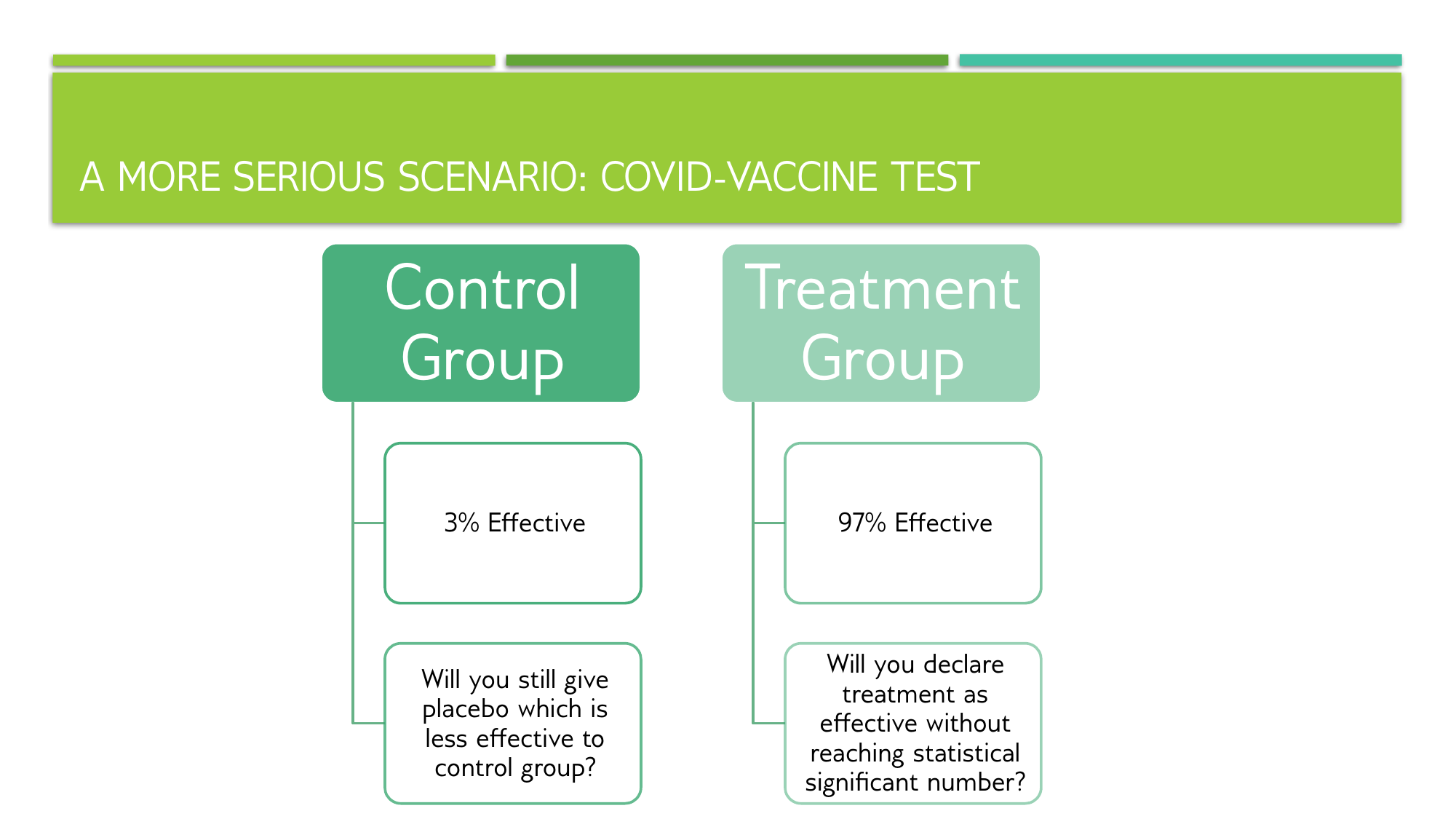

# A more serious scenario: covid-vaccine test
Control Group
3% Effective
Will you still give placebo which is less effective to control group?
Treatment Group
97% Effective
Will you declare treatment as effective without reaching statistical significant number?